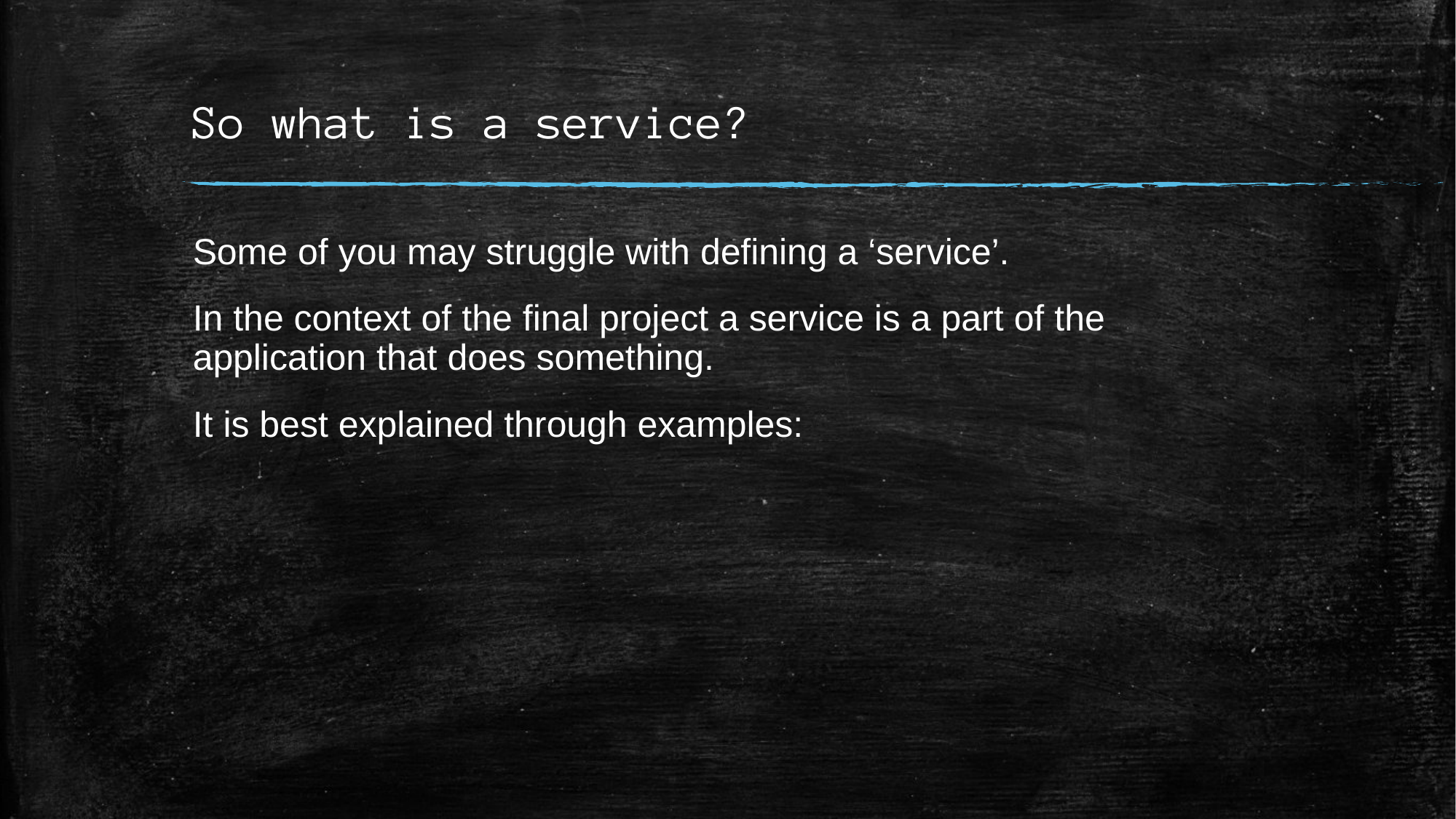

# So what is a service?
Some of you may struggle with defining a ‘service’.
In the context of the final project a service is a part of the application that does something.
It is best explained through examples: